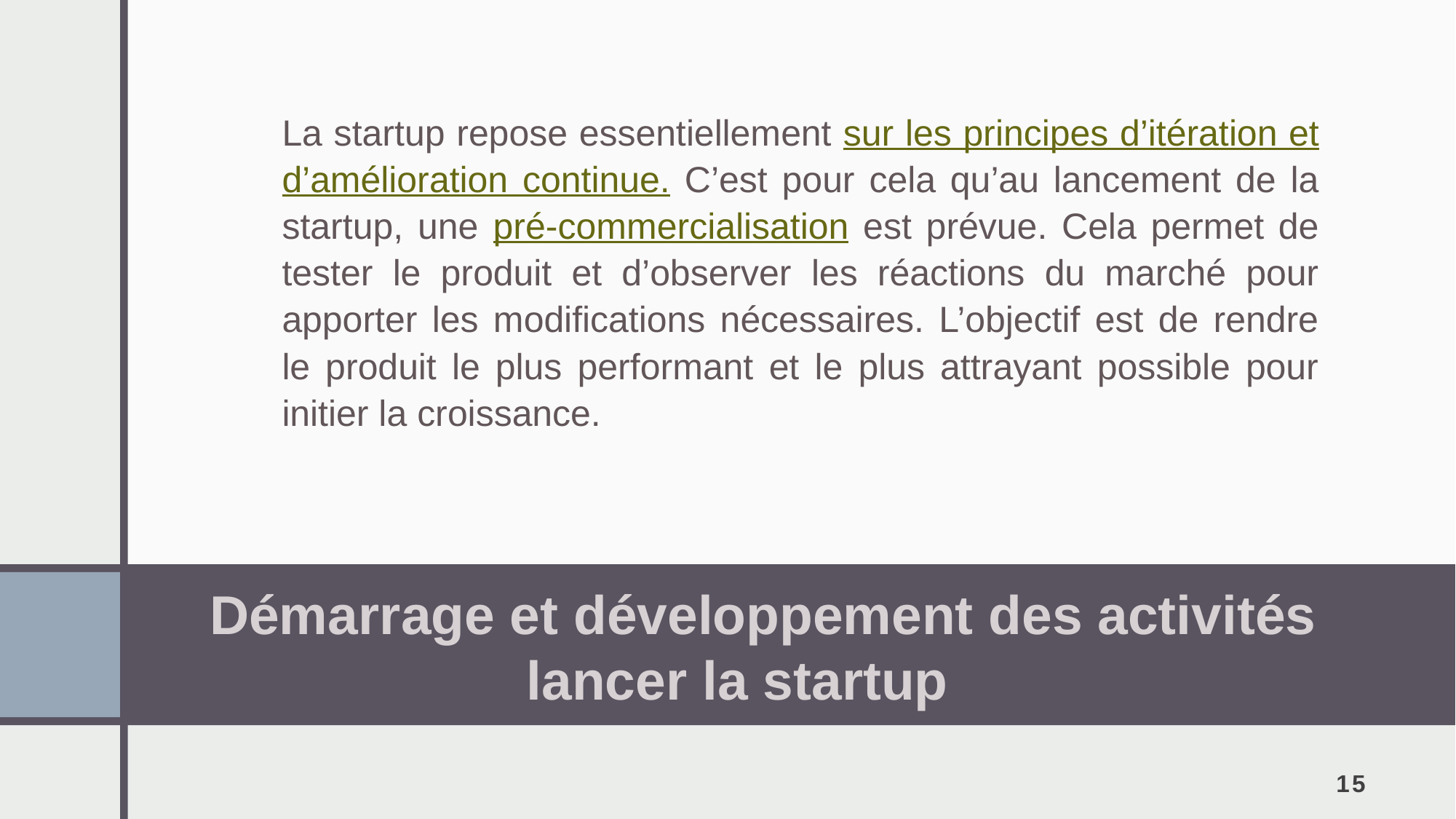

La startup repose essentiellement sur les principes d’itération et d’amélioration continue. C’est pour cela qu’au lancement de la startup, une pré-commercialisation est prévue. Cela permet de tester le produit et d’observer les réactions du marché pour apporter les modifications nécessaires. L’objectif est de rendre le produit le plus performant et le plus attrayant possible pour initier la croissance.
Démarrage et développement des activités
                     lancer la startup

15